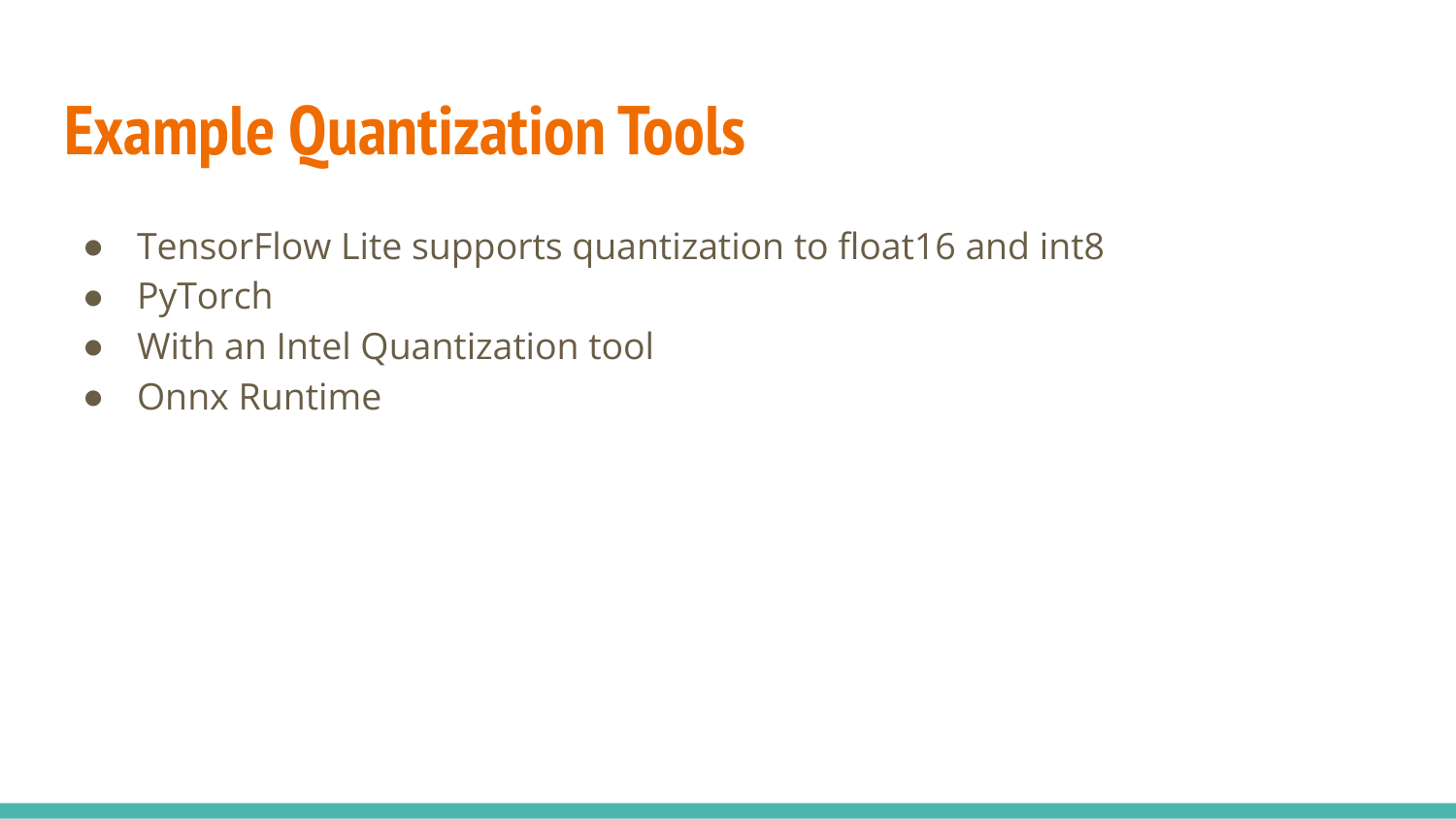

# Example Quantization Tools
TensorFlow Lite supports quantization to float16 and int8
PyTorch
With an Intel Quantization tool
Onnx Runtime